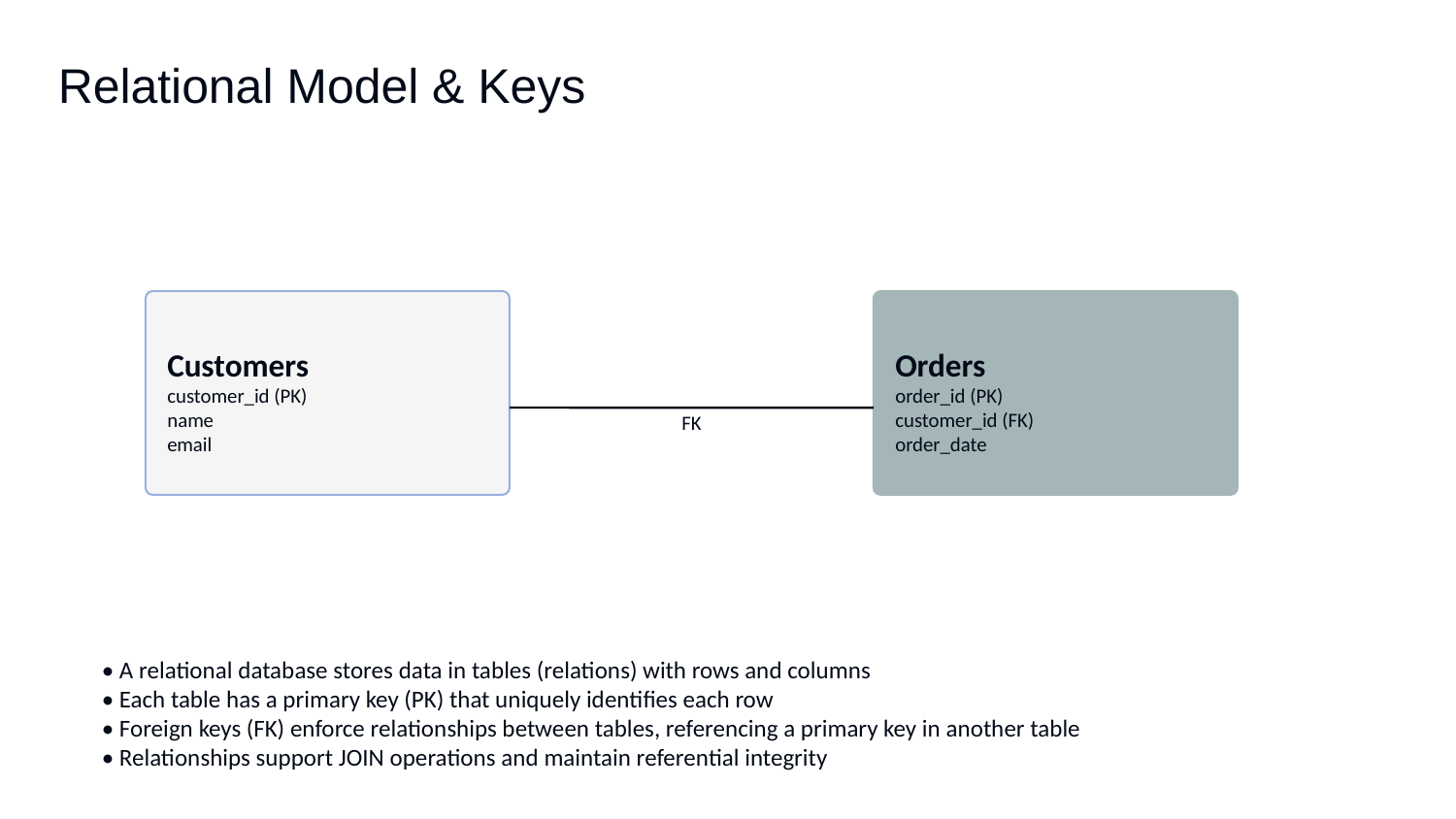

Relational Model & Keys

Customers
customer_id (PK)
name
email
Orders
order_id (PK)
customer_id (FK)
order_date
FK

• A relational database stores data in tables (relations) with rows and columns
• Each table has a primary key (PK) that uniquely identifies each row
• Foreign keys (FK) enforce relationships between tables, referencing a primary key in another table
• Relationships support JOIN operations and maintain referential integrity